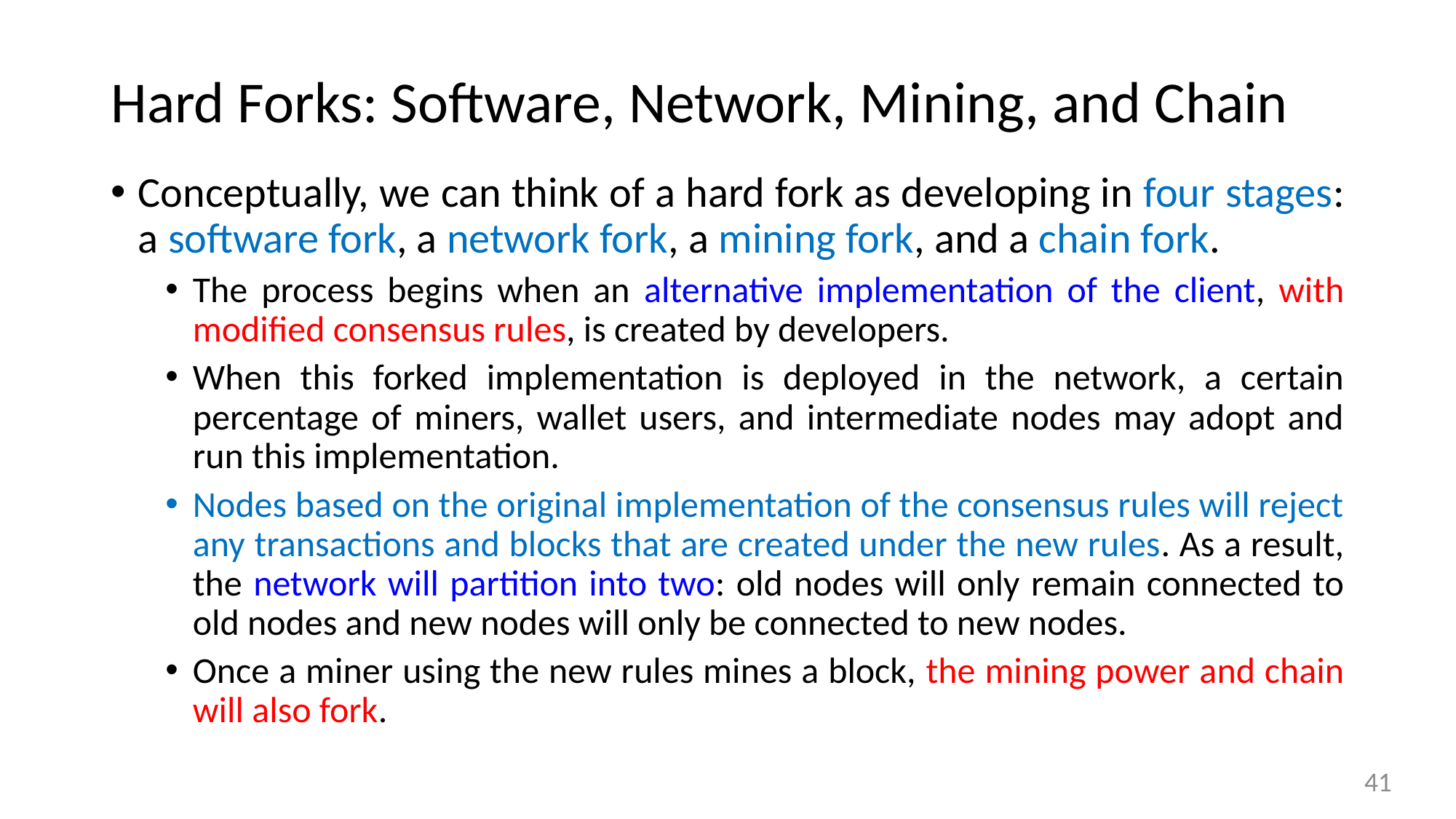

# Hard Forks: Software, Network, Mining, and Chain
Conceptually, we can think of a hard fork as developing in four stages: a software fork, a network fork, a mining fork, and a chain fork.
The process begins when an alternative implementation of the client, with modified consensus rules, is created by developers.
When this forked implementation is deployed in the network, a certain percentage of miners, wallet users, and intermediate nodes may adopt and run this implementation.
Nodes based on the original implementation of the consensus rules will reject any transactions and blocks that are created under the new rules. As a result, the network will partition into two: old nodes will only remain connected to old nodes and new nodes will only be connected to new nodes.
Once a miner using the new rules mines a block, the mining power and chain will also fork.
41